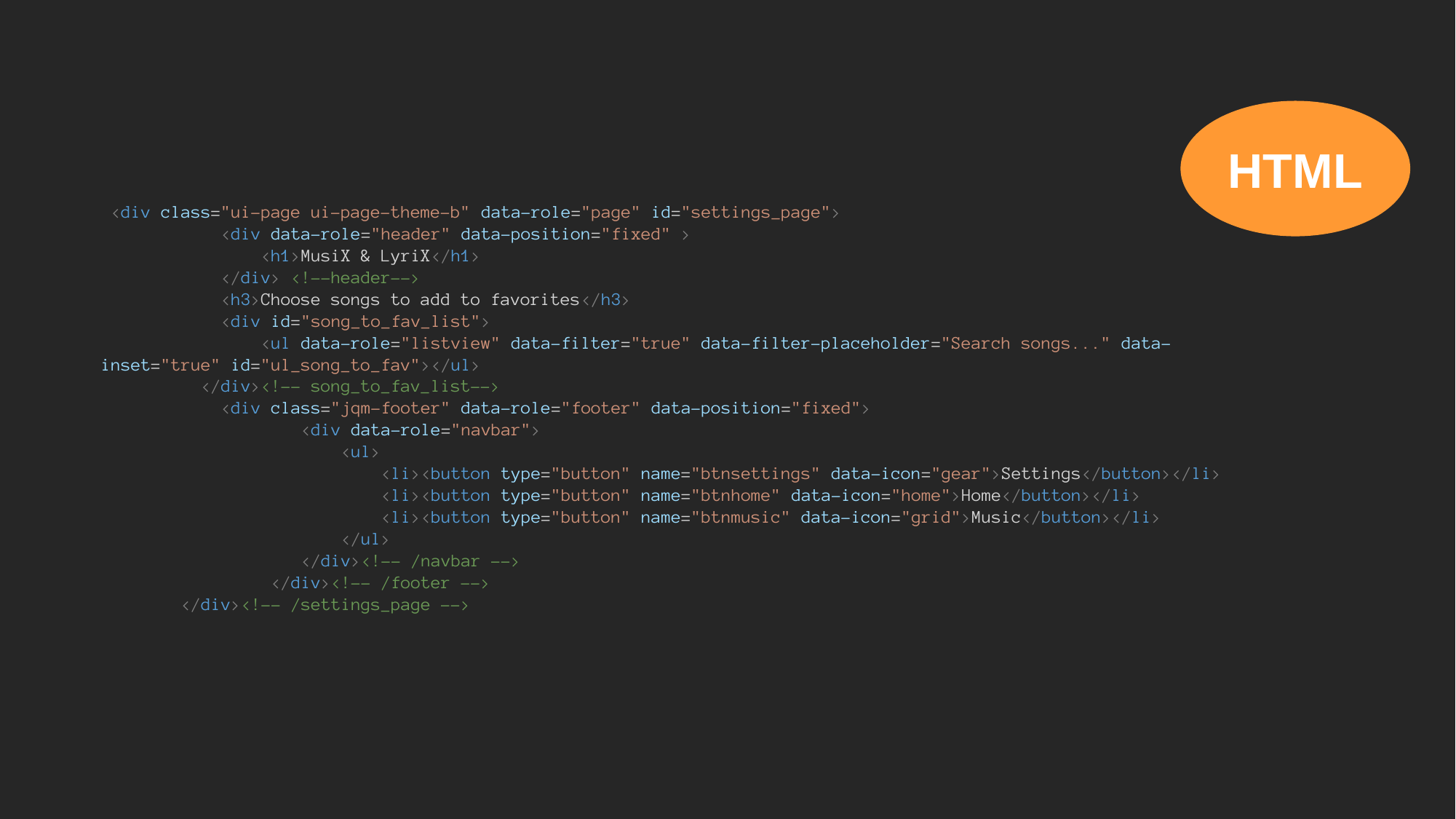

HTML
 <div class="ui-page ui-page-theme-b" data-role="page" id="settings_page">
            <div data-role="header" data-position="fixed" >
                <h1>MusiX & LyriX</h1>
            </div> <!--header-->
            <h3>Choose songs to add to favorites</h3>
            <div id="song_to_fav_list">
                <ul data-role="listview" data-filter="true" data-filter-placeholder="Search songs..." data-inset="true" id="ul_song_to_fav"></ul>
          </div><!-- song_to_fav_list-->
            <div class="jqm-footer" data-role="footer" data-position="fixed">
                    <div data-role="navbar">
                        <ul>
                            <li><button type="button" name="btnsettings" data-icon="gear">Settings</button></li>
                            <li><button type="button" name="btnhome" data-icon="home">Home</button></li>
                            <li><button type="button" name="btnmusic" data-icon="grid">Music</button></li>
                        </ul>
                    </div><!-- /navbar -->
                 </div><!-- /footer -->
        </div><!-- /settings_page -->